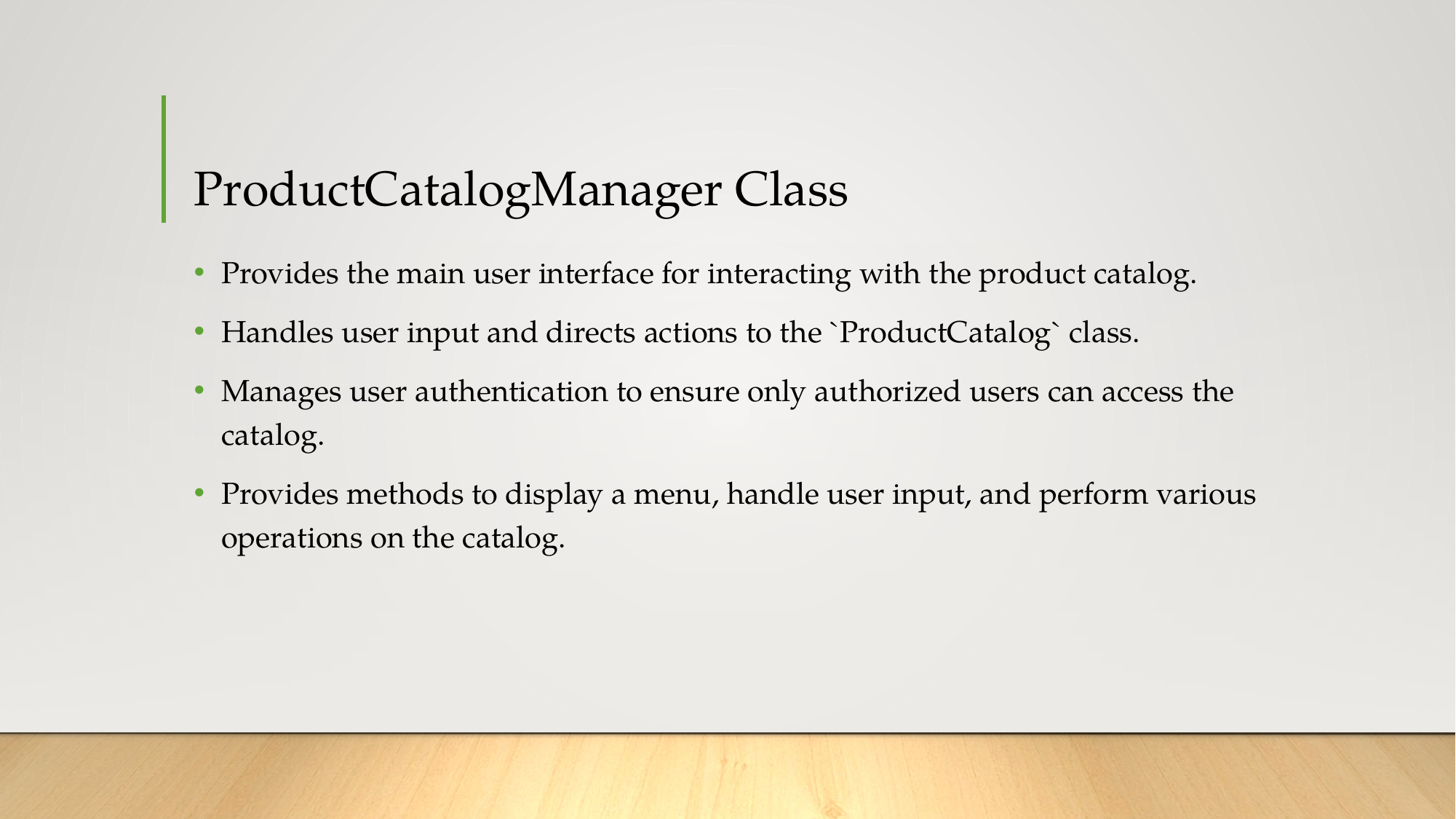

# ProductCatalogManager Class
Provides the main user interface for interacting with the product catalog.
Handles user input and directs actions to the `ProductCatalog` class.
Manages user authentication to ensure only authorized users can access the catalog.
Provides methods to display a menu, handle user input, and perform various operations on the catalog.